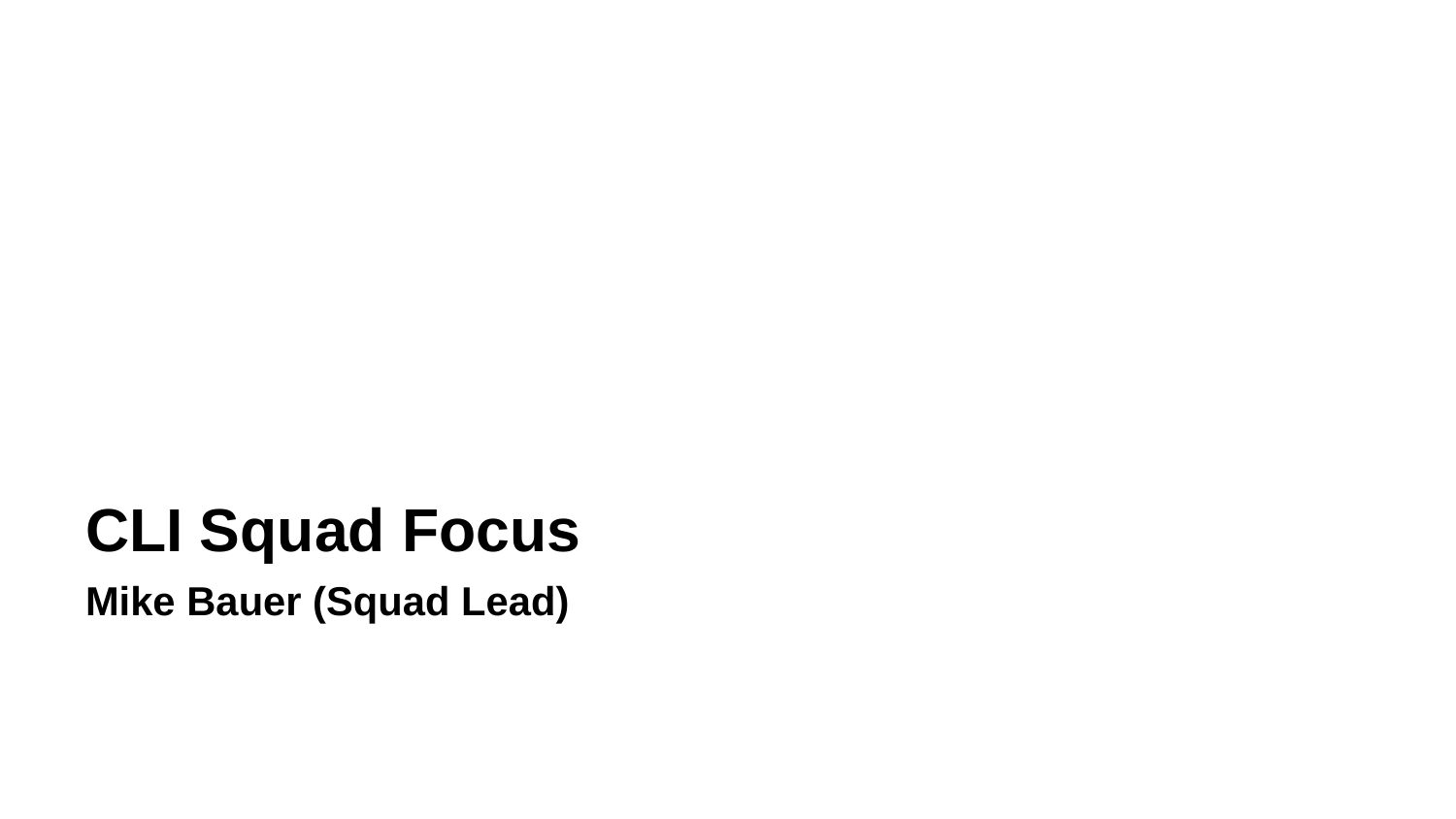

CLI Squad Focus
Mike Bauer (Squad Lead)